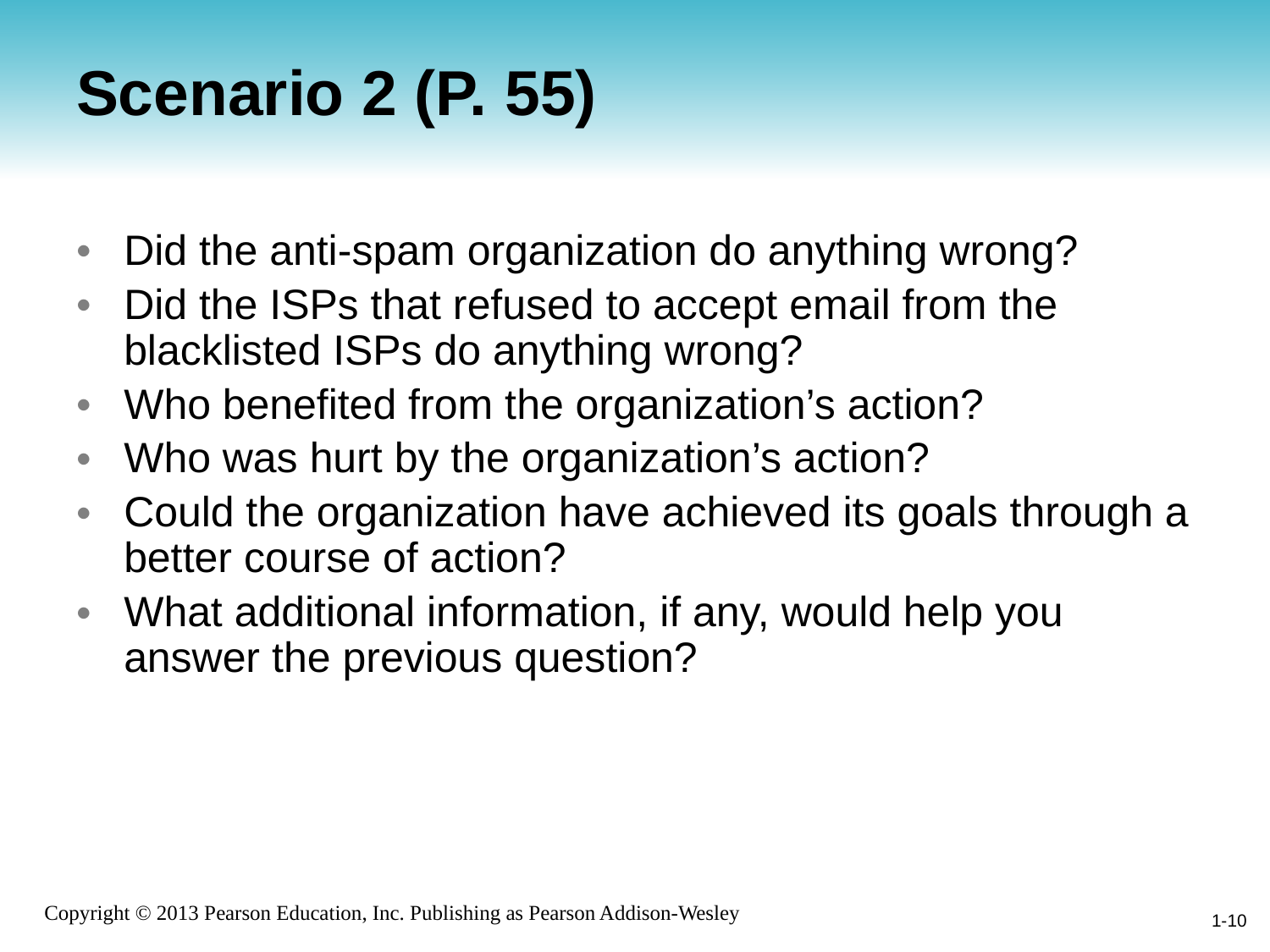

# Scenario 2 (P. 55)
Did the anti-spam organization do anything wrong?
Did the ISPs that refused to accept email from the blacklisted ISPs do anything wrong?
Who benefited from the organization’s action?
Who was hurt by the organization’s action?
Could the organization have achieved its goals through a better course of action?
What additional information, if any, would help you answer the previous question?
1-10